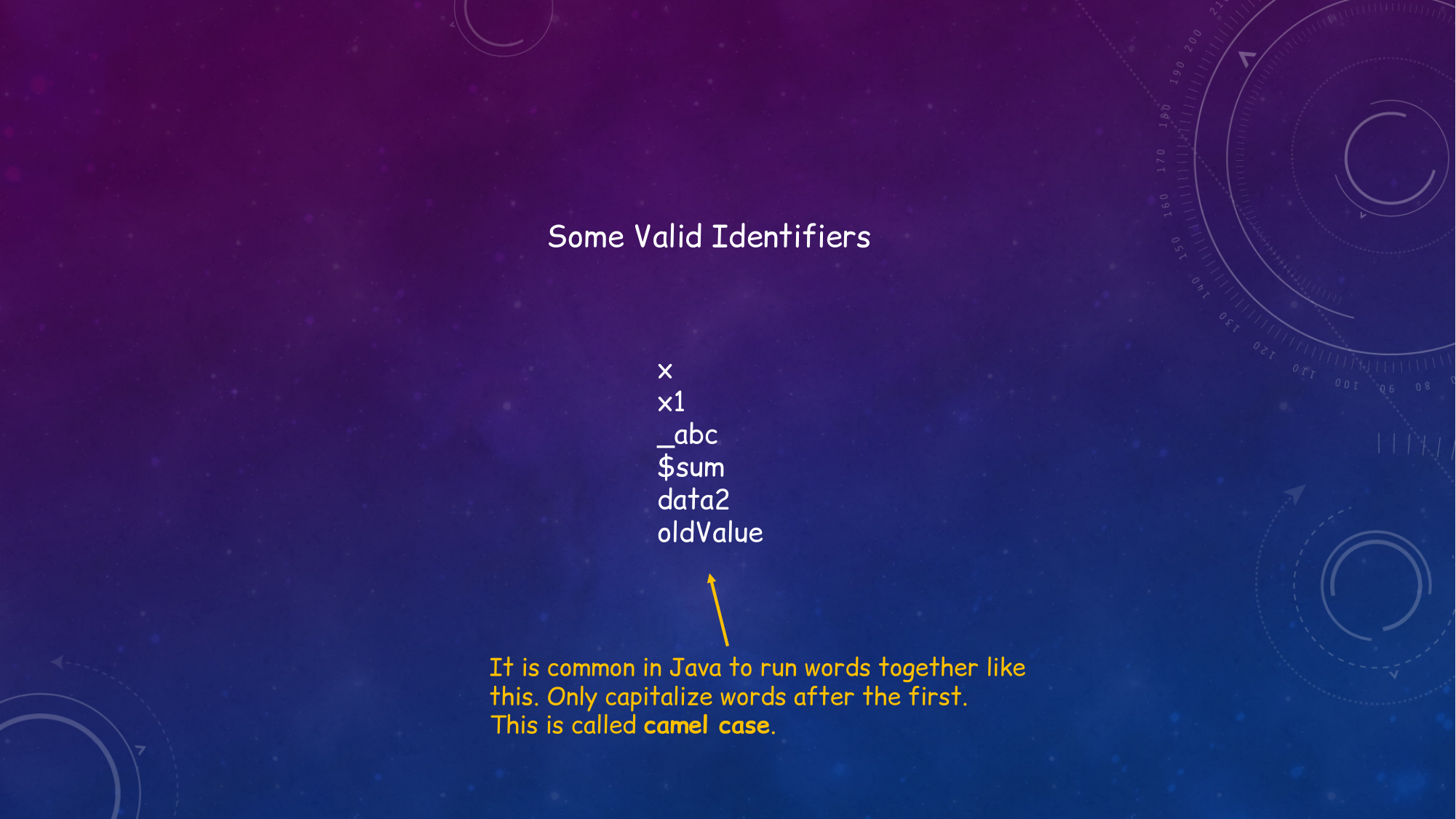

Some Valid Identifiers
x
x1
_abc
$sum
data2
oldValue

It is common in Java to run words together like
this. Only capitalize words after the first.
This is called camel case.